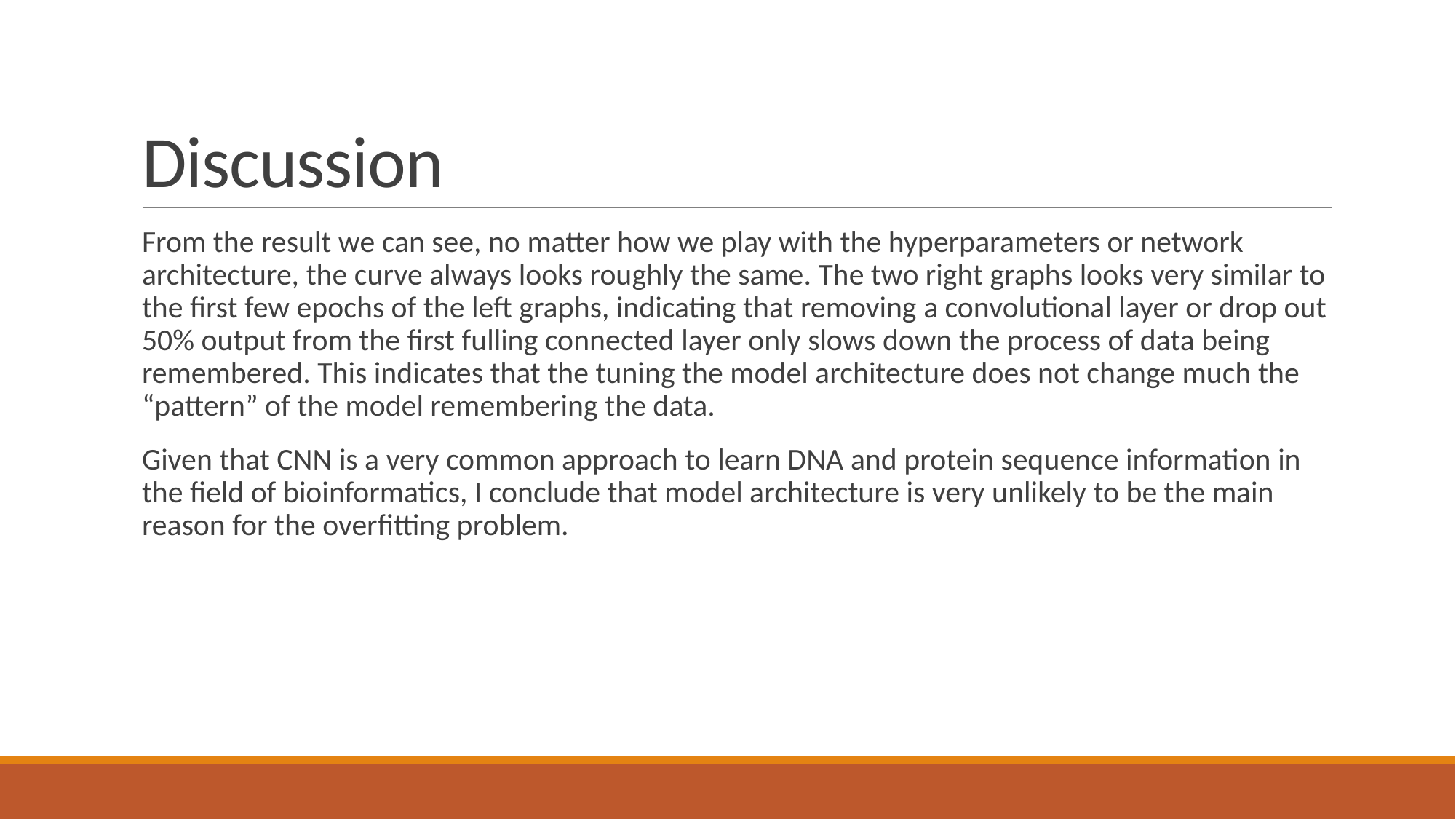

# Discussion
From the result we can see, no matter how we play with the hyperparameters or network architecture, the curve always looks roughly the same. The two right graphs looks very similar to the first few epochs of the left graphs, indicating that removing a convolutional layer or drop out 50% output from the first fulling connected layer only slows down the process of data being remembered. This indicates that the tuning the model architecture does not change much the “pattern” of the model remembering the data.
Given that CNN is a very common approach to learn DNA and protein sequence information in the field of bioinformatics, I conclude that model architecture is very unlikely to be the main reason for the overfitting problem.